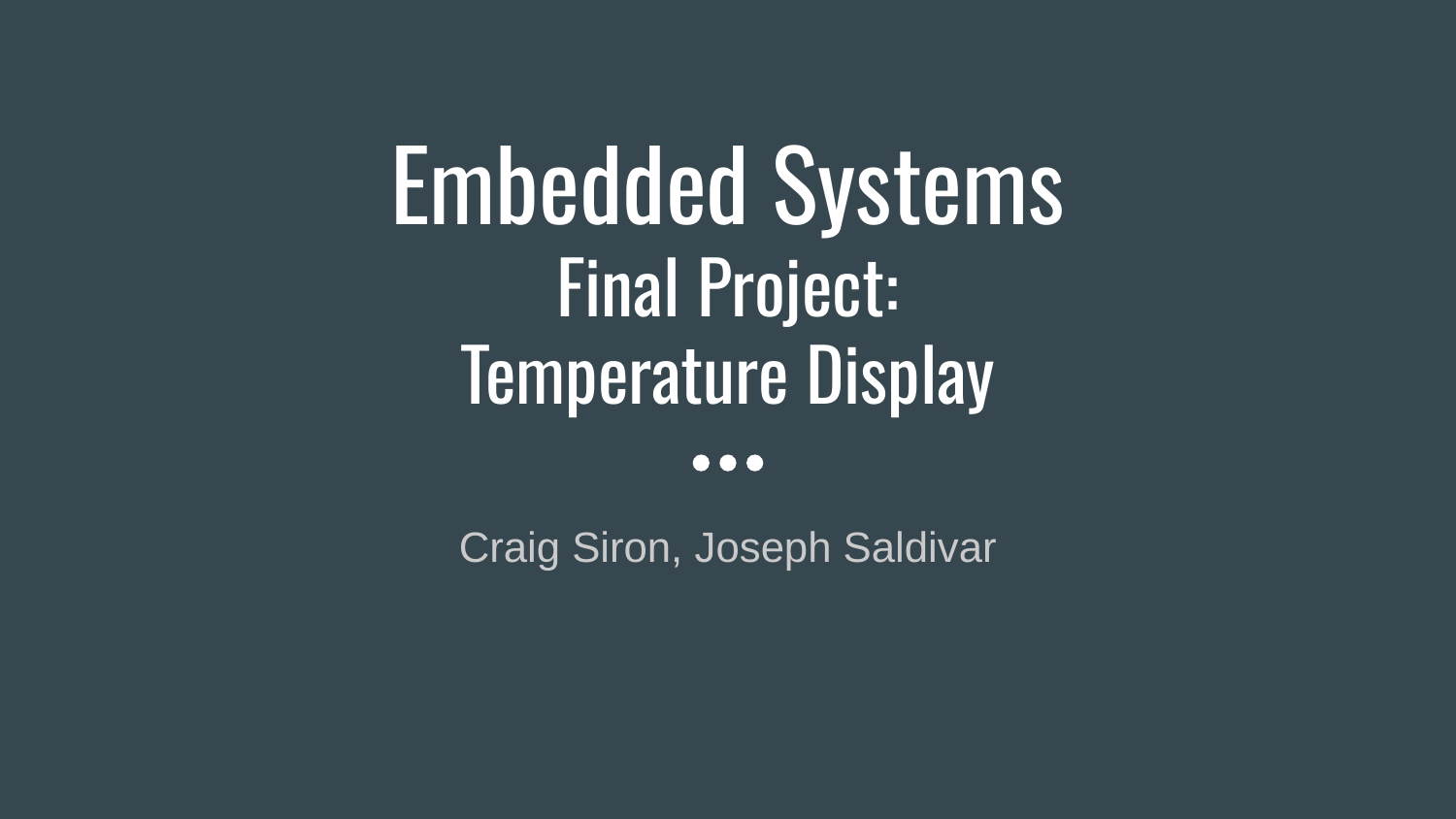

# Embedded Systems
Final Project:
Temperature Display
Craig Siron, Joseph Saldivar